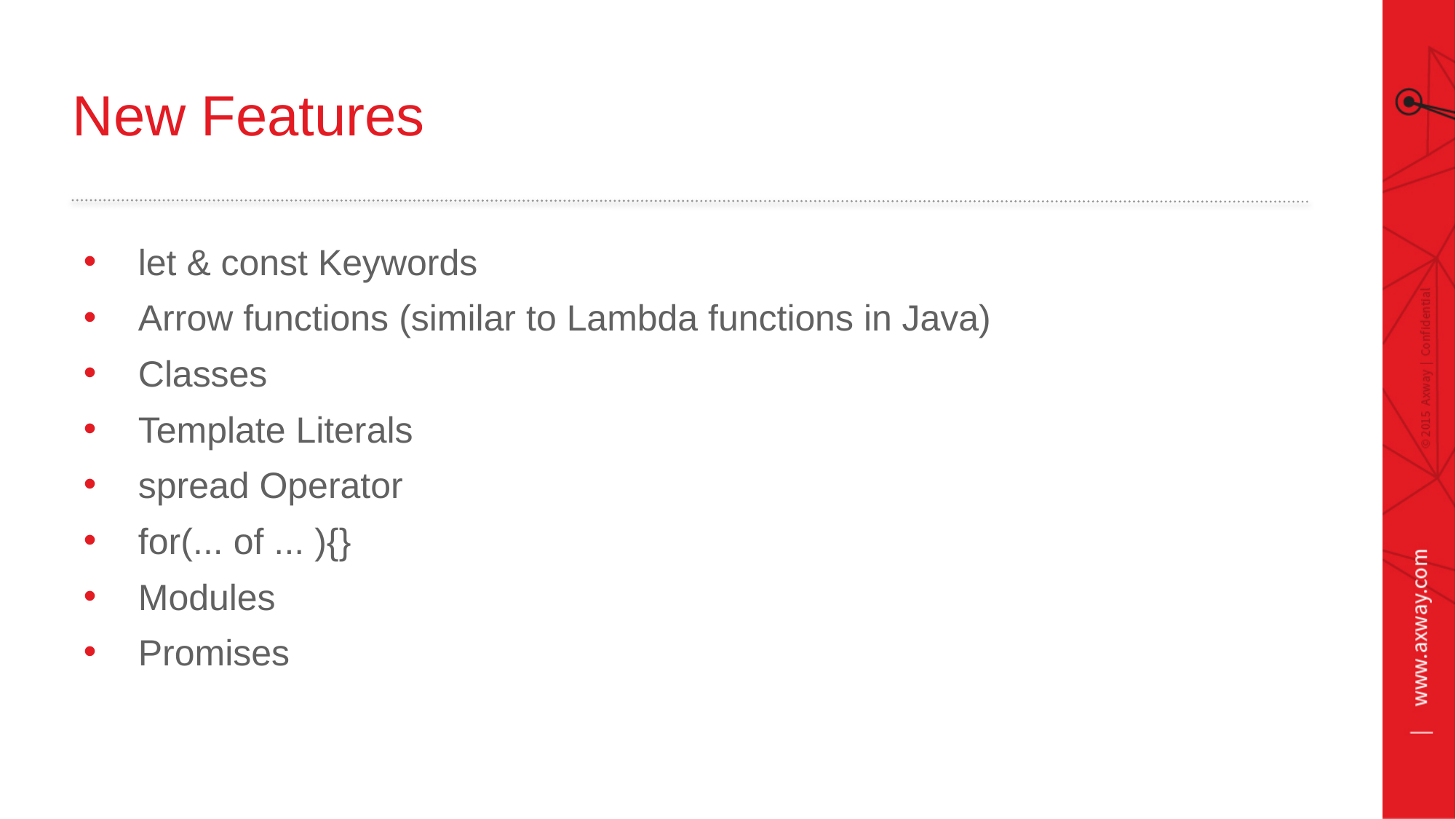

# New Features
let & const Keywords
Arrow functions (similar to Lambda functions in Java)
Classes
Template Literals
spread Operator
for(... of ... ){}
Modules
Promises